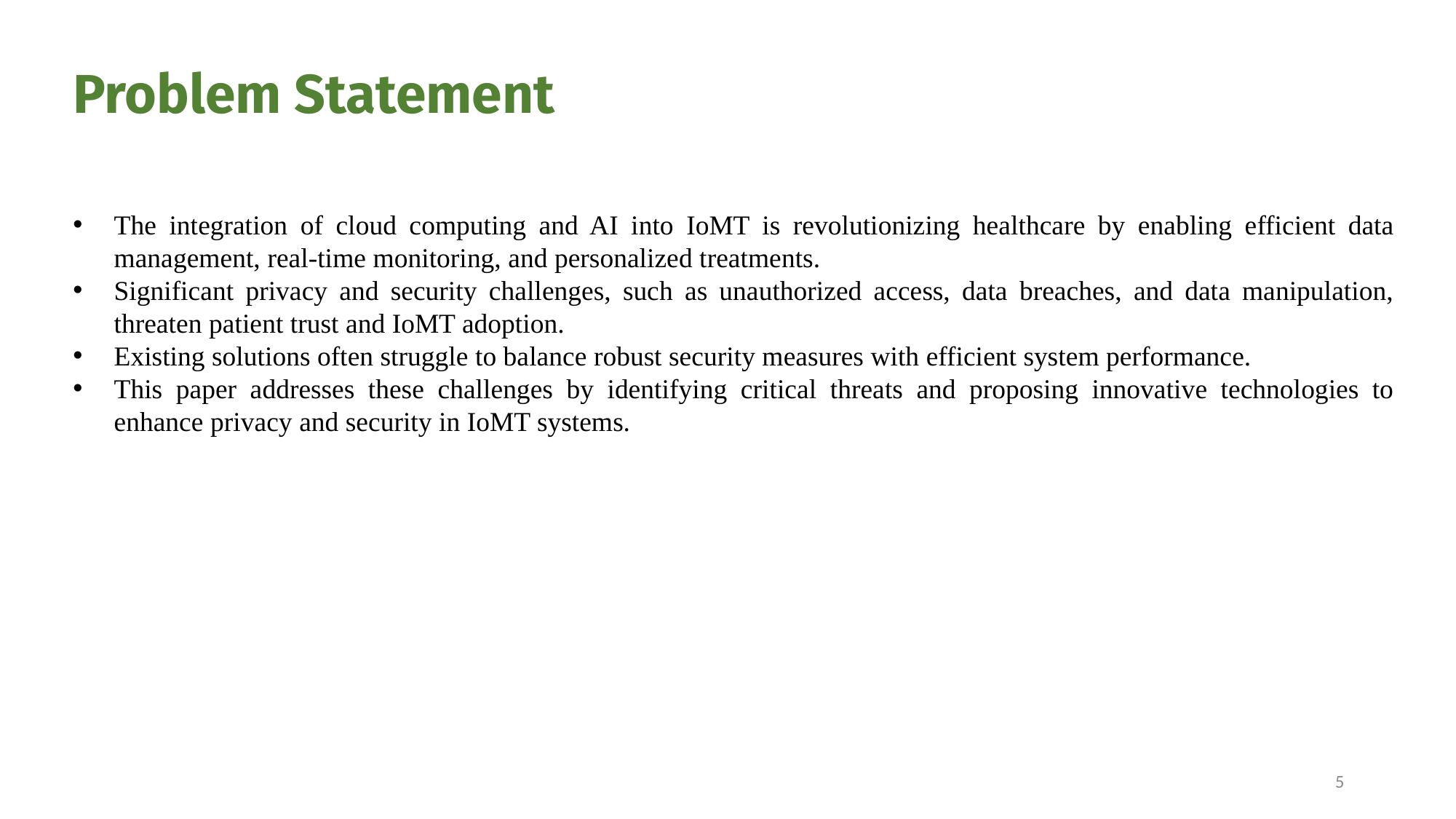

# Problem Statement

The integration of cloud computing and AI into IoMT is revolutionizing healthcare by enabling efficient data management, real-time monitoring, and personalized treatments.
Significant privacy and security challenges, such as unauthorized access, data breaches, and data manipulation, threaten patient trust and IoMT adoption.
Existing solutions often struggle to balance robust security measures with efficient system performance.
This paper addresses these challenges by identifying critical threats and proposing innovative technologies to enhance privacy and security in IoMT systems.

5